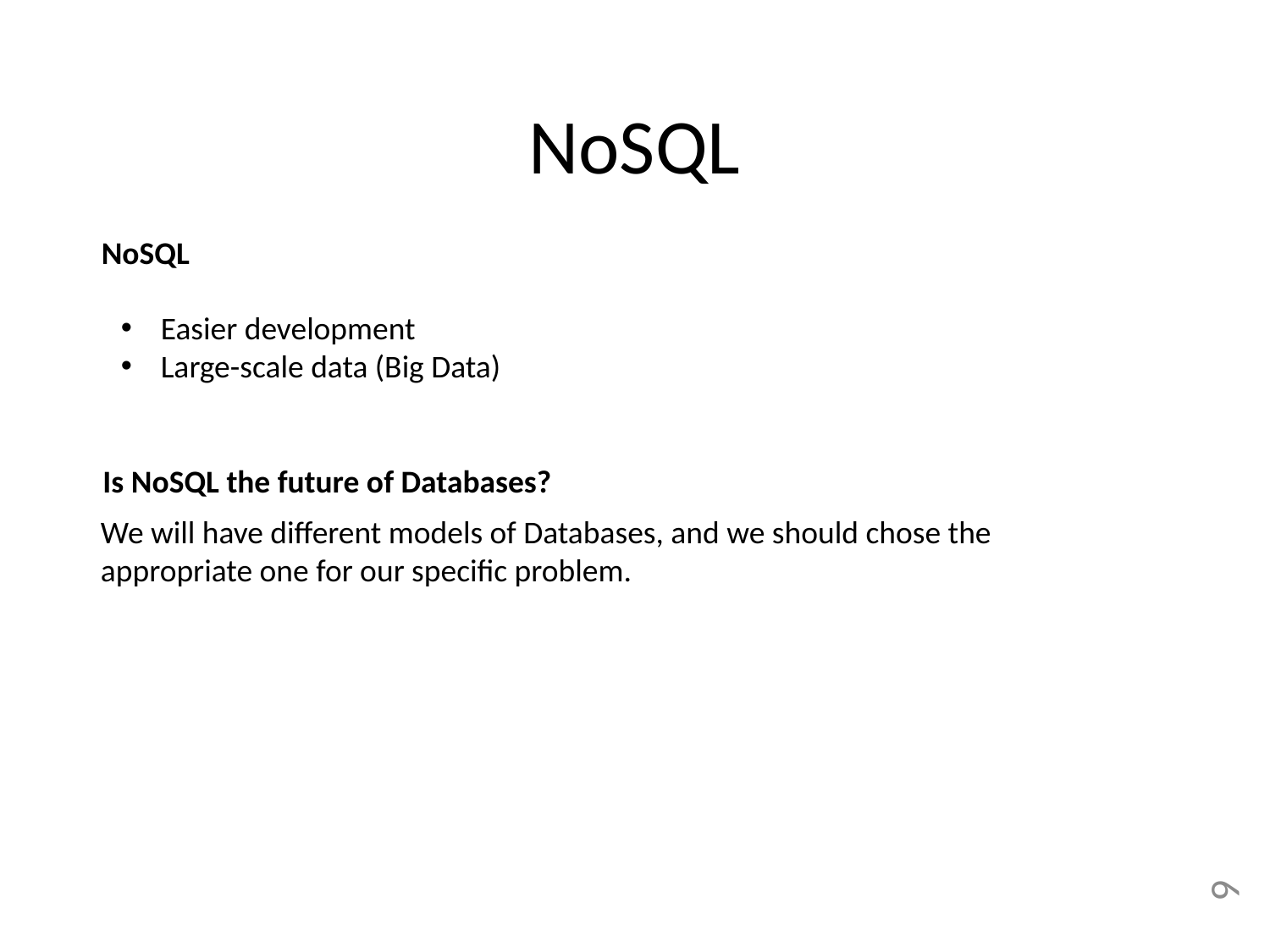

# NoSQL
NoSQL
Easier development
Large-scale data (Big Data)
Is NoSQL the future of Databases?
We will have different models of Databases, and we should chose the appropriate one for our specific problem.
9